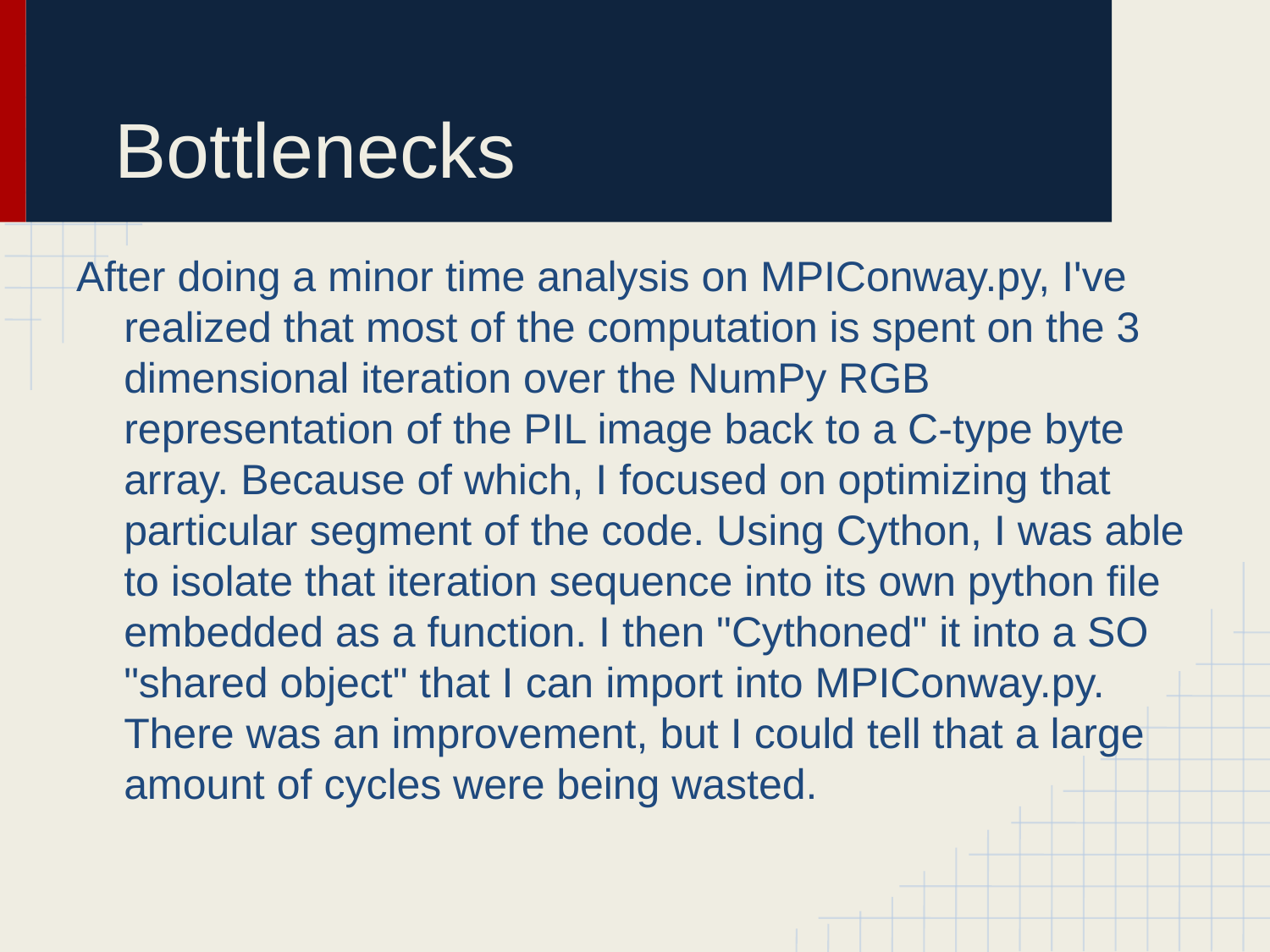

# Bottlenecks
After doing a minor time analysis on MPIConway.py, I've realized that most of the computation is spent on the 3 dimensional iteration over the NumPy RGB representation of the PIL image back to a C-type byte array. Because of which, I focused on optimizing that particular segment of the code. Using Cython, I was able to isolate that iteration sequence into its own python file embedded as a function. I then "Cythoned" it into a SO "shared object" that I can import into MPIConway.py. There was an improvement, but I could tell that a large amount of cycles were being wasted.